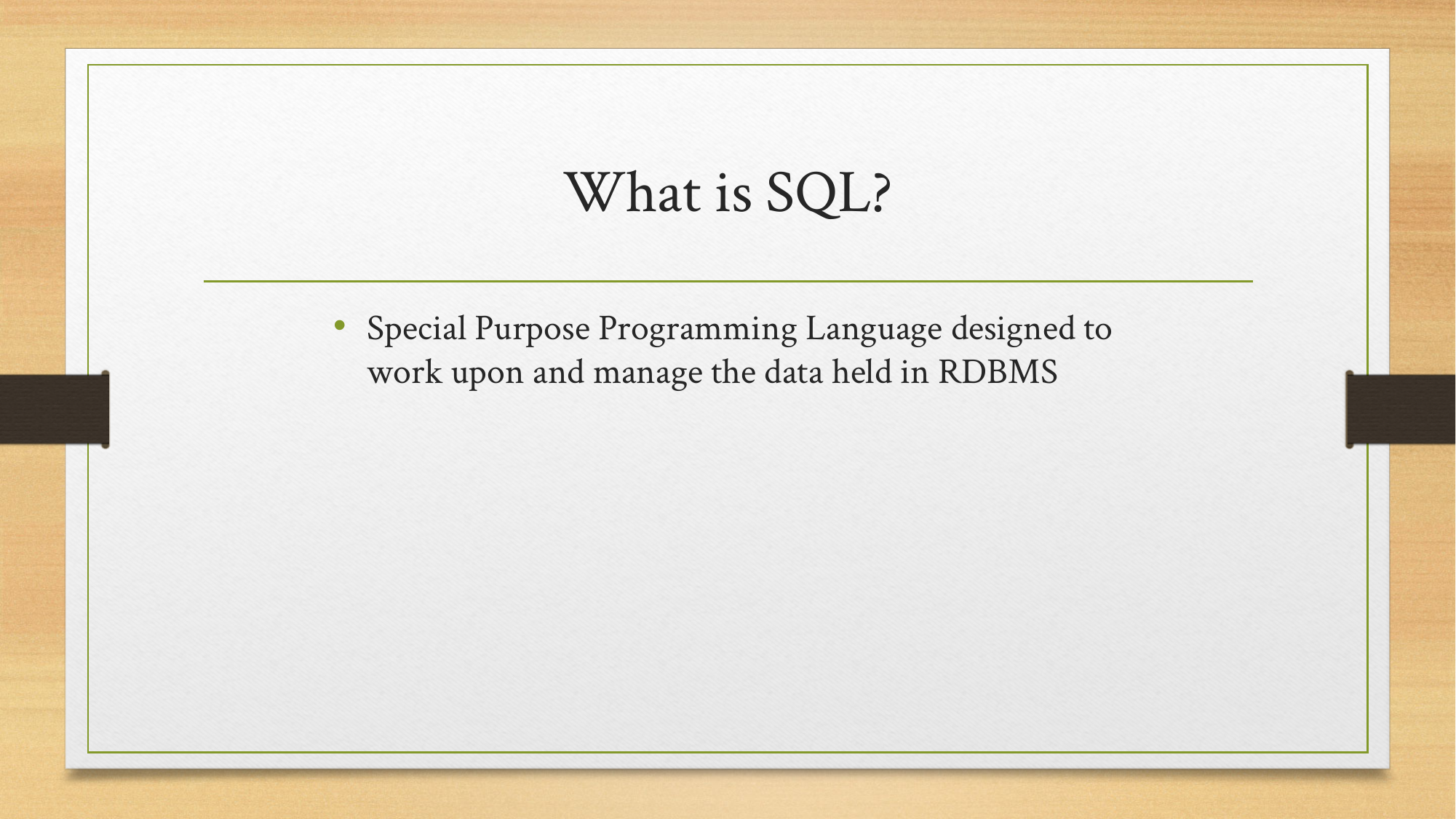

# What is SQL?
Special Purpose Programming Language designed to work upon and manage the data held in RDBMS